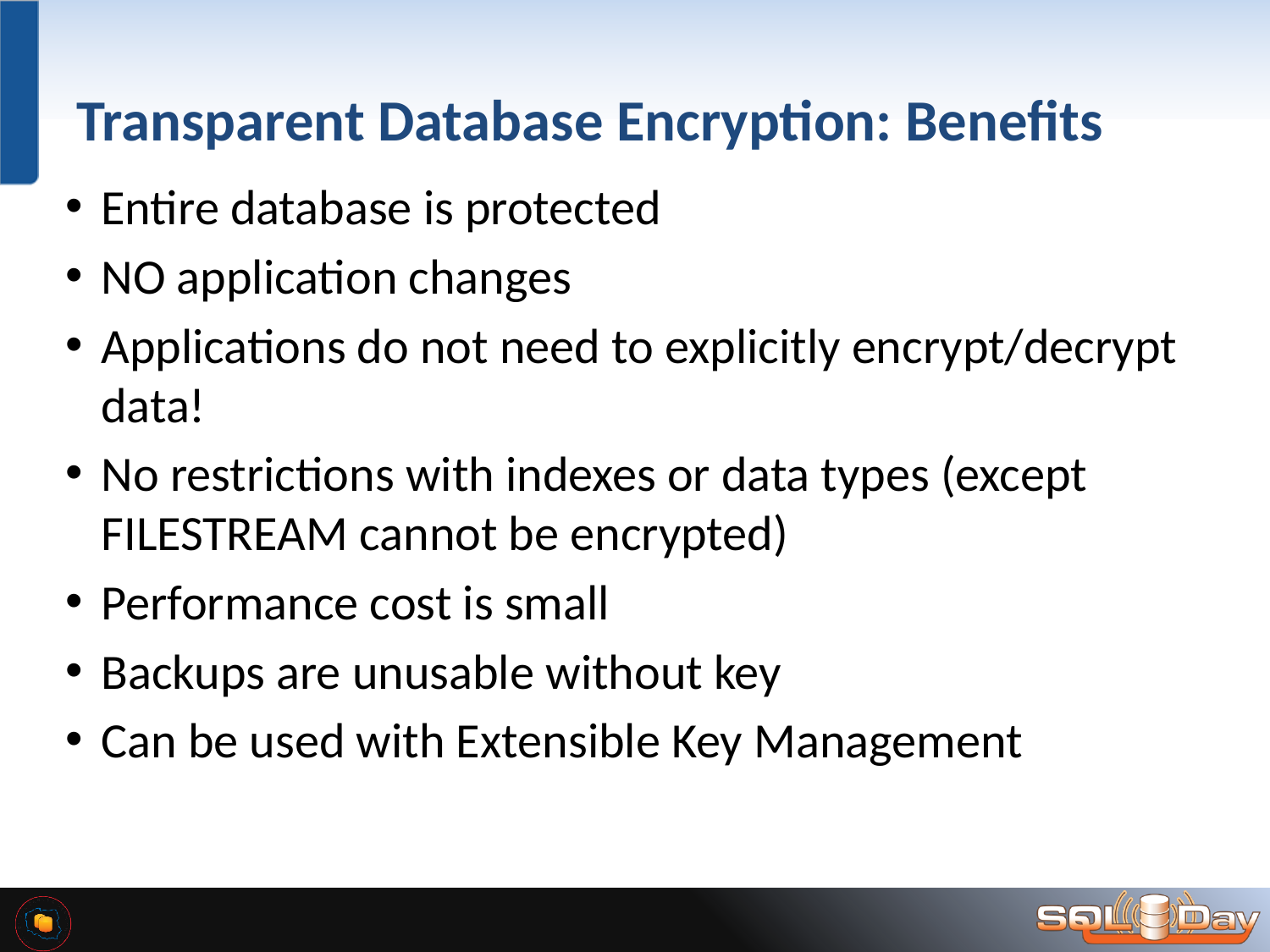

# Transparent Database Encryption: Benefits
Entire database is protected
NO application changes
Applications do not need to explicitly encrypt/decrypt data!
No restrictions with indexes or data types (except FILESTREAM cannot be encrypted)
Performance cost is small
Backups are unusable without key
Can be used with Extensible Key Management